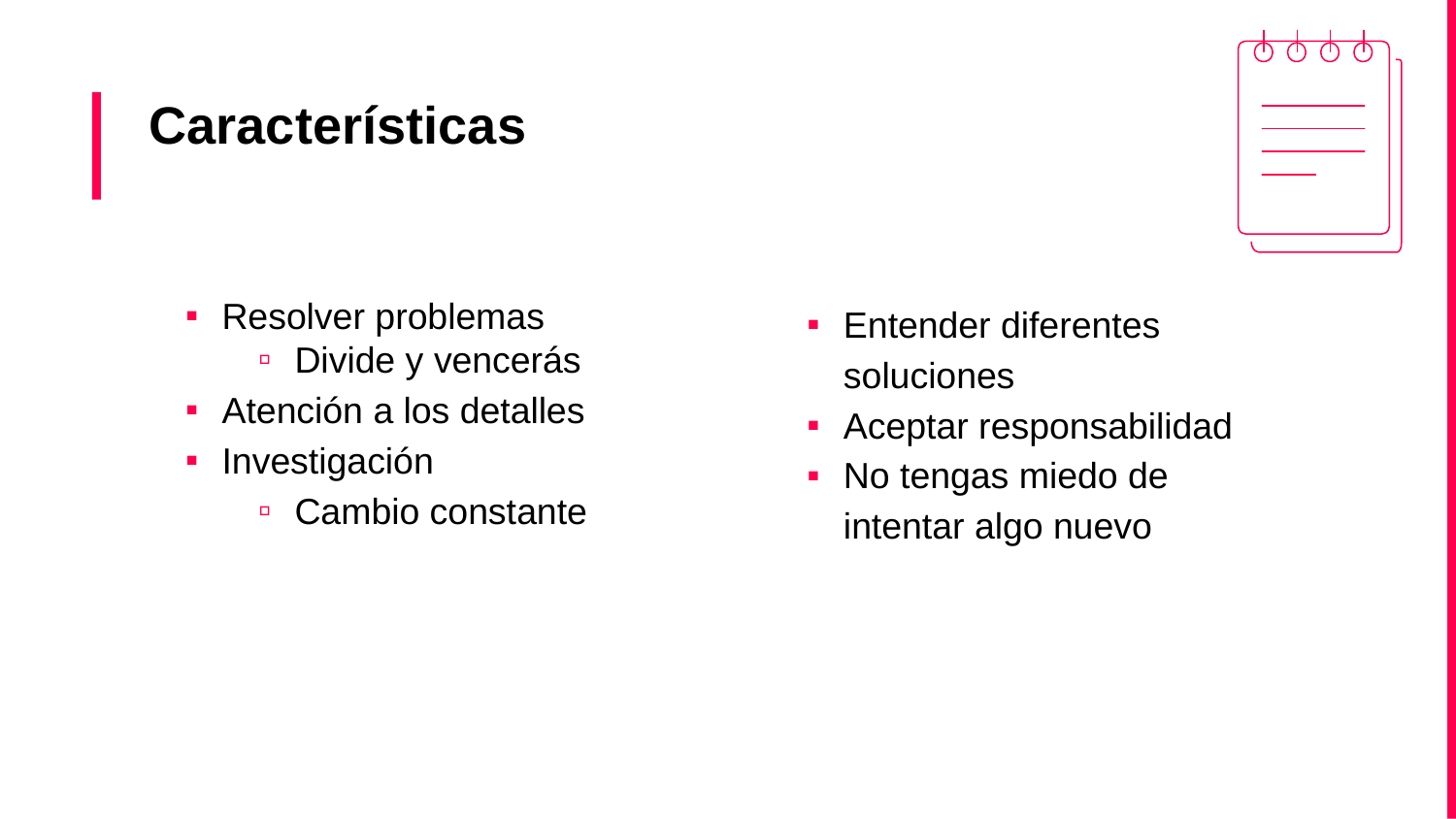

# Características

Entender diferentes soluciones
Aceptar responsabilidad
No tengas miedo de intentar algo nuevo

Resolver problemas
Divide y vencerás
Atención a los detalles
Investigación
Cambio constante